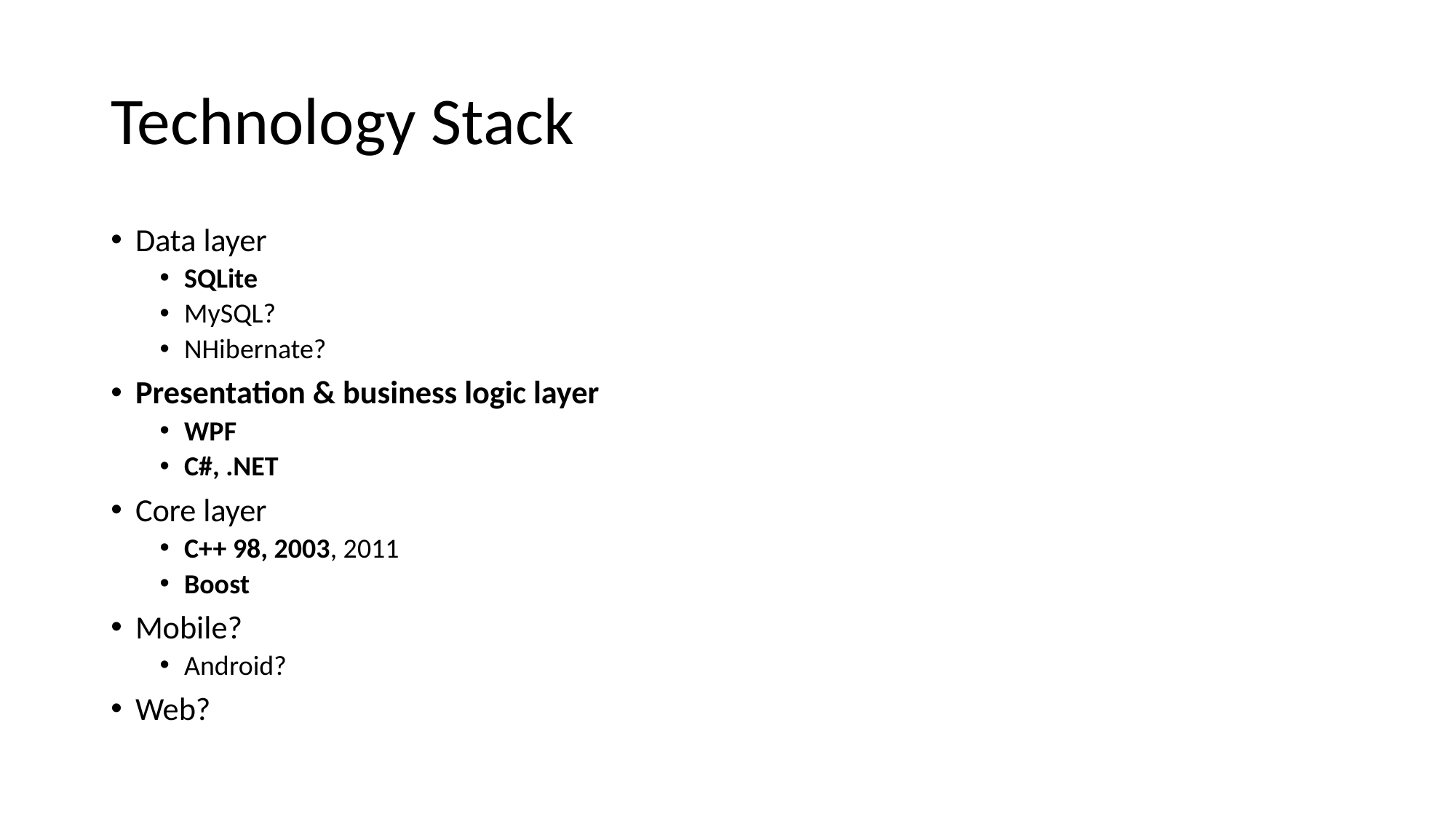

# Technology Stack
Data layer
SQLite
MySQL?
NHibernate?
Presentation & business logic layer
WPF
C#, .NET
Core layer
C++ 98, 2003, 2011
Boost
Mobile?
Android?
Web?